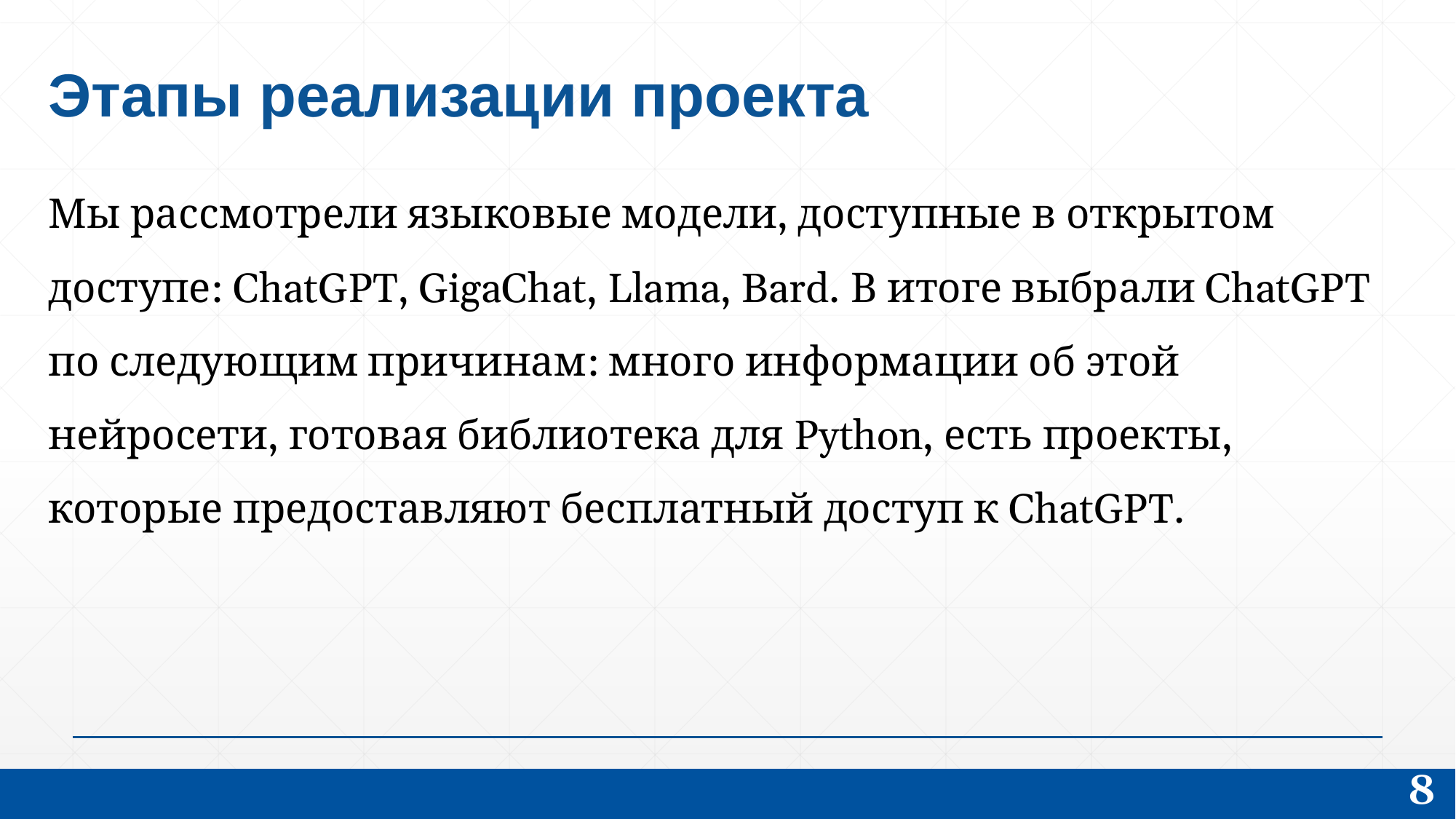

# Этапы реализации проекта
Мы рассмотрели языковые модели, доступные в открытом доступе: ChatGPT, GigaChat, Llama, Bard. В итоге выбрали ChatGPT по следующим причинам: много информации об этой нейросети, готовая библиотека для Python, есть проекты, которые предоставляют бесплатный доступ к ChatGPT.
8